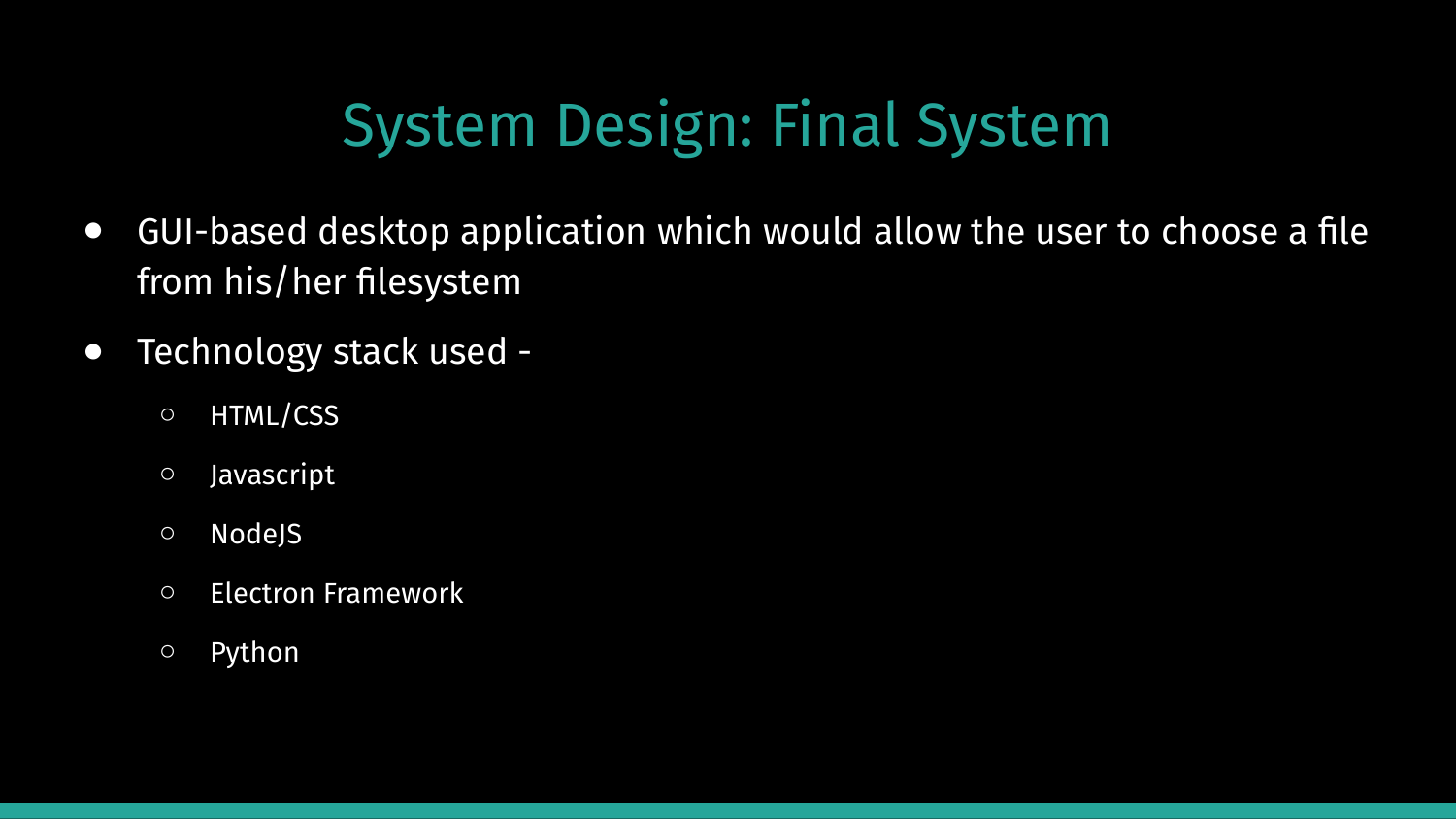

# System Design: Final System
GUI-based desktop application which would allow the user to choose a file from his/her filesystem
Technology stack used -
HTML/CSS
Javascript
NodeJS
Electron Framework
Python